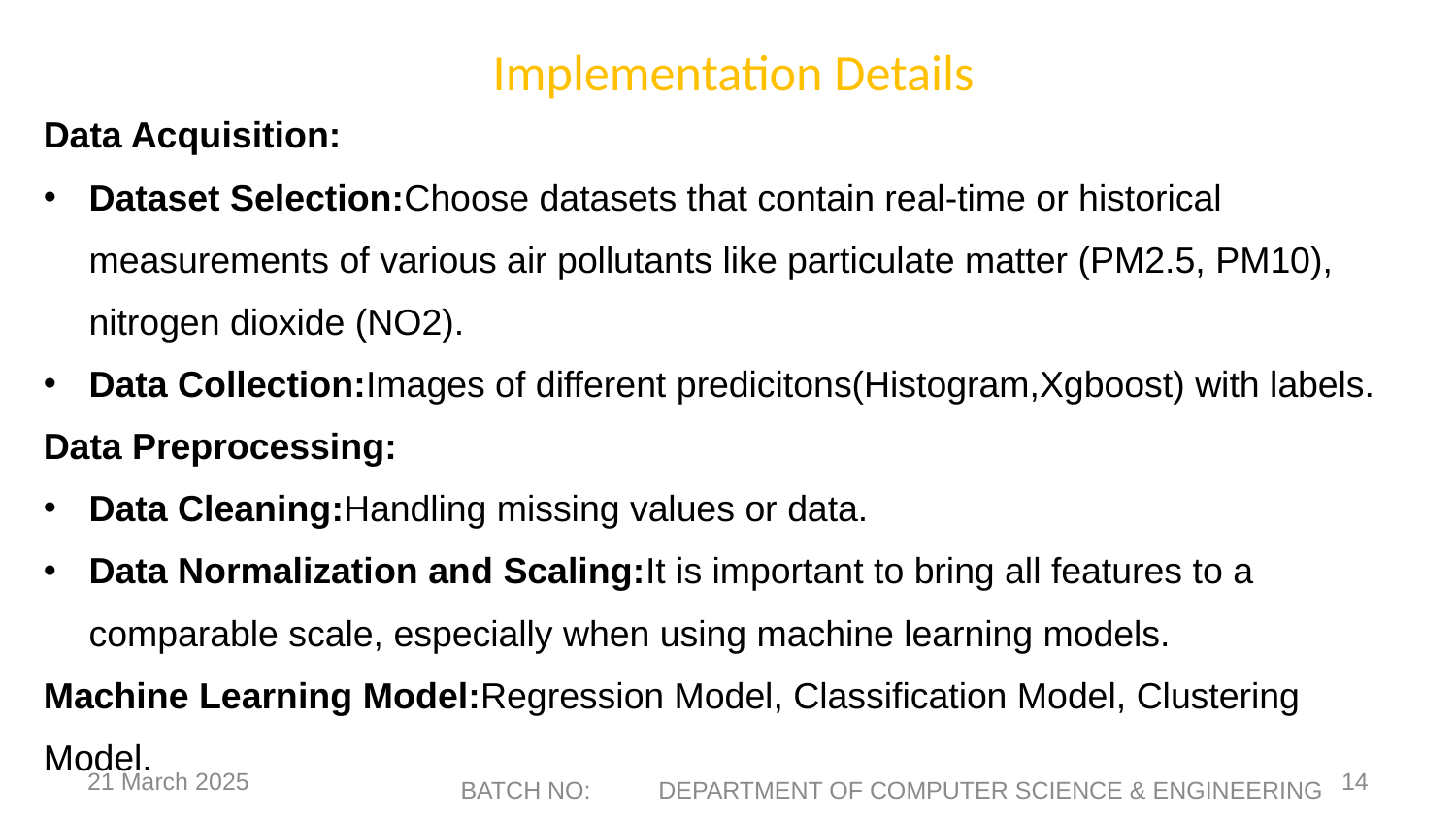

# Implementation Details
Data Acquisition:
Dataset Selection:Choose datasets that contain real-time or historical measurements of various air pollutants like particulate matter (PM2.5, PM10), nitrogen dioxide (NO2).
Data Collection:Images of different predicitons(Histogram,Xgboost) with labels.
Data Preprocessing:
Data Cleaning:Handling missing values or data.
Data Normalization and Scaling:It is important to bring all features to a comparable scale, especially when using machine learning models.
Machine Learning Model:Regression Model, Classification Model, Clustering Model.

21 March 2025
14
BATCH NO:          DEPARTMENT OF COMPUTER SCIENCE & ENGINEERING